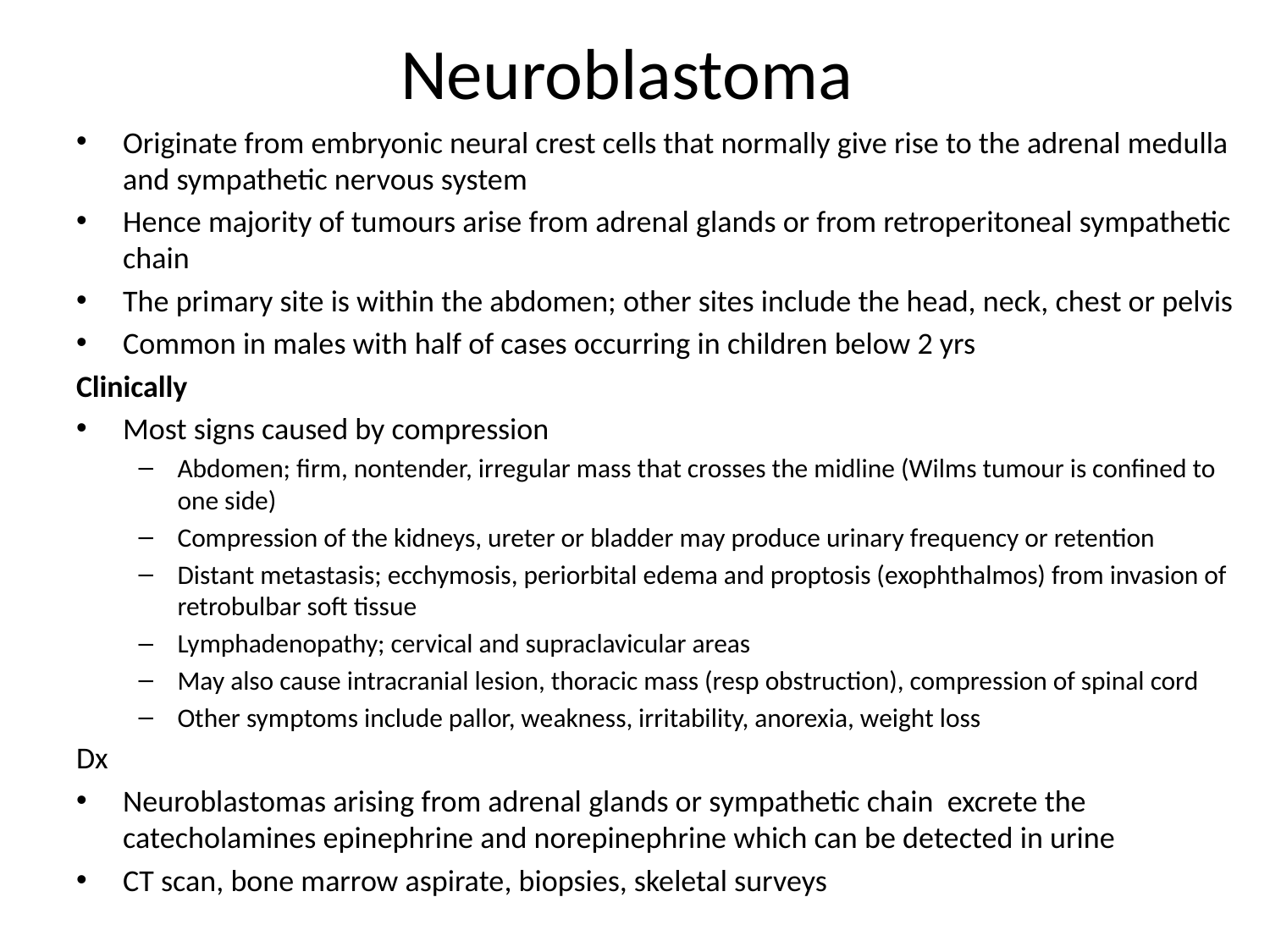

# Neuroblastoma
Originate from embryonic neural crest cells that normally give rise to the adrenal medulla and sympathetic nervous system
Hence majority of tumours arise from adrenal glands or from retroperitoneal sympathetic chain
The primary site is within the abdomen; other sites include the head, neck, chest or pelvis
Common in males with half of cases occurring in children below 2 yrs
Clinically
Most signs caused by compression
Abdomen; firm, nontender, irregular mass that crosses the midline (Wilms tumour is confined to one side)
Compression of the kidneys, ureter or bladder may produce urinary frequency or retention
Distant metastasis; ecchymosis, periorbital edema and proptosis (exophthalmos) from invasion of retrobulbar soft tissue
Lymphadenopathy; cervical and supraclavicular areas
May also cause intracranial lesion, thoracic mass (resp obstruction), compression of spinal cord
Other symptoms include pallor, weakness, irritability, anorexia, weight loss
Dx
Neuroblastomas arising from adrenal glands or sympathetic chain  excrete the catecholamines epinephrine and norepinephrine which can be detected in urine
CT scan, bone marrow aspirate, biopsies, skeletal surveys